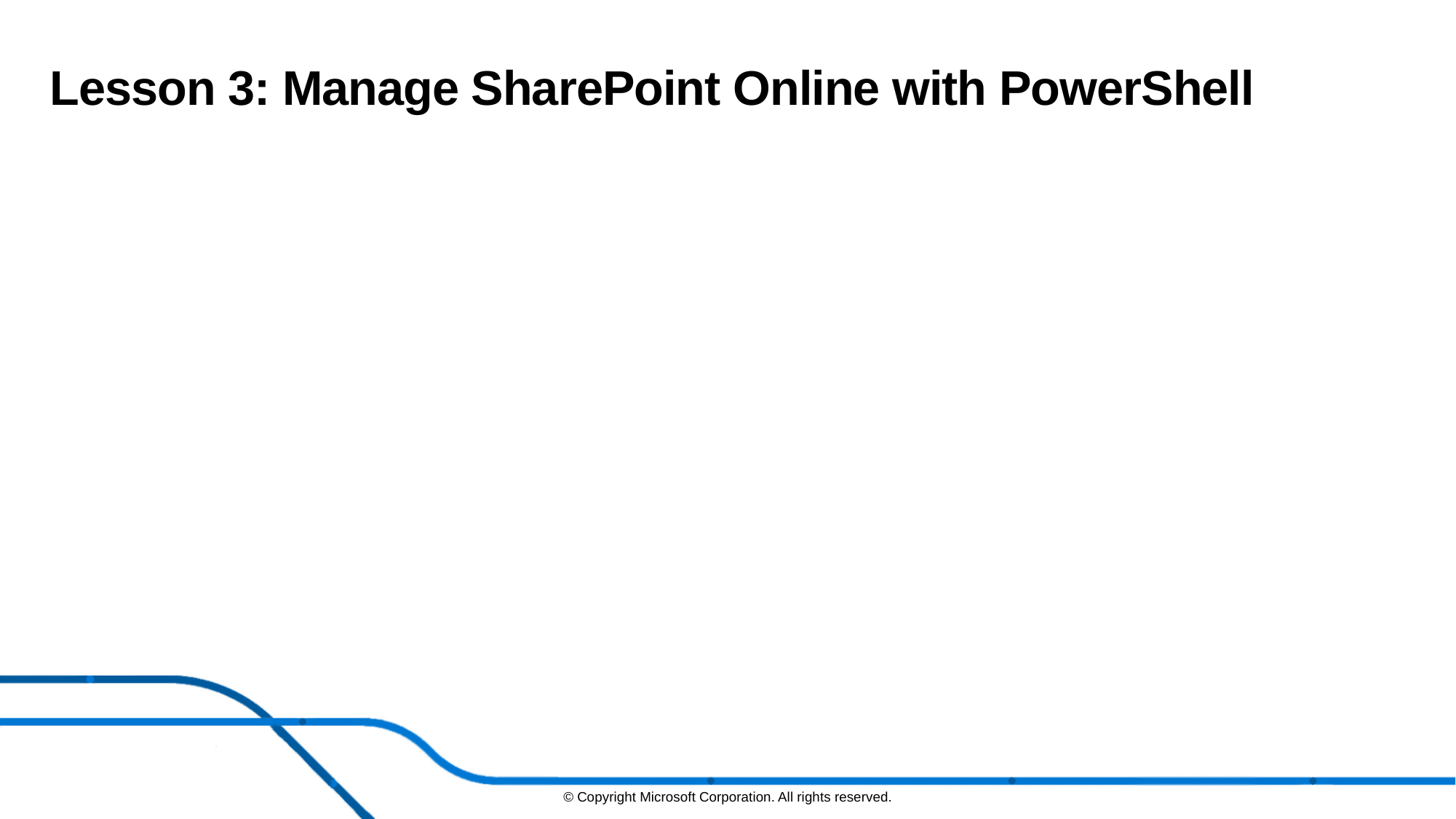

# Lesson 3: Manage SharePoint Online with PowerShell